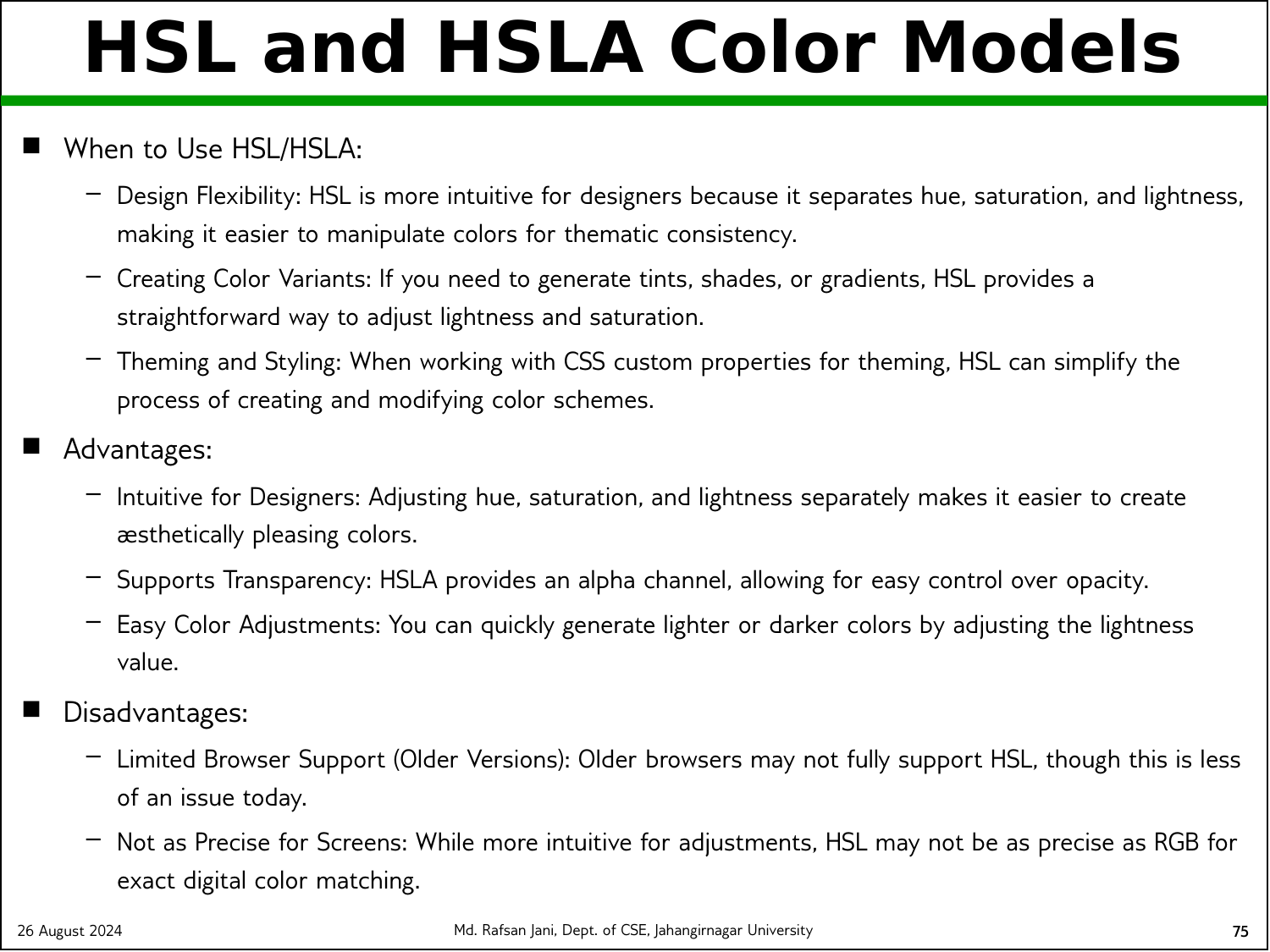

# HSL and HSLA Color Models
When to Use HSL/HSLA:
Design Flexibility: HSL is more intuitive for designers because it separates hue, saturation, and lightness, making it easier to manipulate colors for thematic consistency.
Creating Color Variants: If you need to generate tints, shades, or gradients, HSL provides a straightforward way to adjust lightness and saturation.
Theming and Styling: When working with CSS custom properties for theming, HSL can simplify the process of creating and modifying color schemes.
Advantages:
Intuitive for Designers: Adjusting hue, saturation, and lightness separately makes it easier to create aesthetically pleasing colors.
Supports Transparency: HSLA provides an alpha channel, allowing for easy control over opacity.
Easy Color Adjustments: You can quickly generate lighter or darker colors by adjusting the lightness value.
Disadvantages:
Limited Browser Support (Older Versions): Older browsers may not fully support HSL, though this is less of an issue today.
Not as Precise for Screens: While more intuitive for adjustments, HSL may not be as precise as RGB for exact digital color matching.
26 August 2024
Md. Rafsan Jani, Dept. of CSE, Jahangirnagar University
75